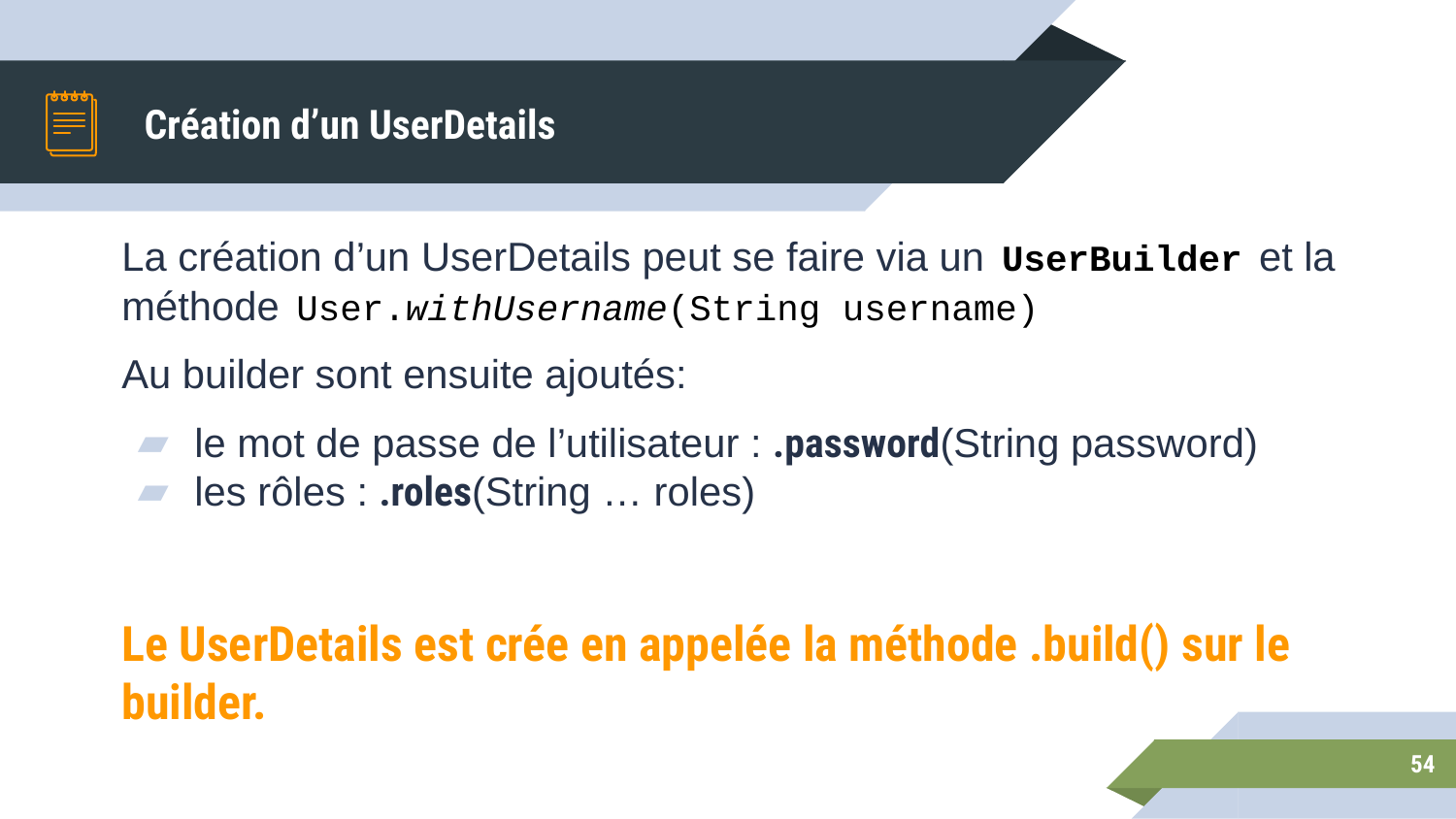

# Création d’un UserDetails

La création d’un UserDetails peut se faire via un UserBuilder et la méthode User.withUsername(String username)
Au builder sont ensuite ajoutés:
le mot de passe de l’utilisateur : .password(String password)
les rôles : .roles(String … roles)

Le UserDetails est crée en appelée la méthode .build() sur le builder.

54